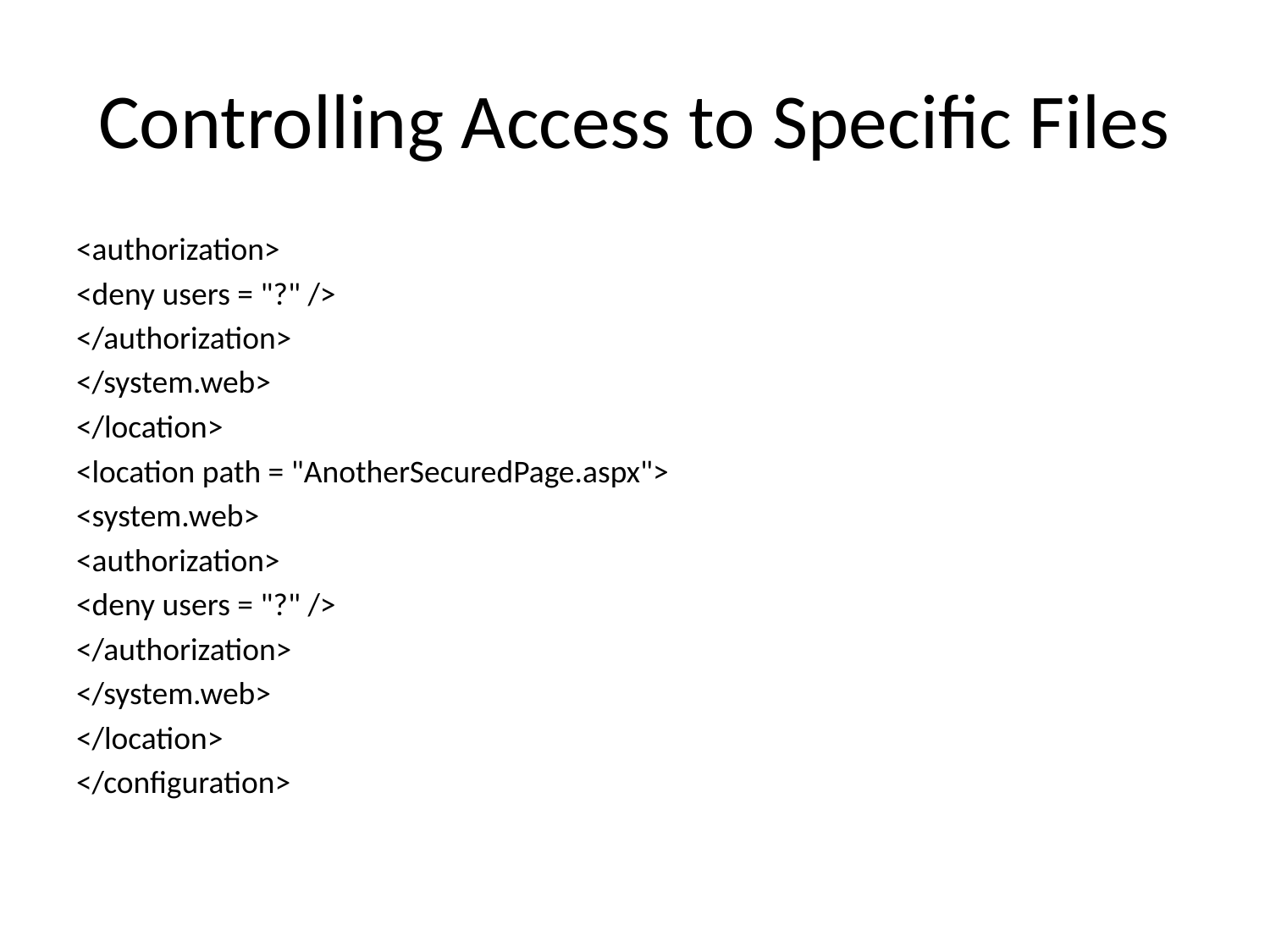

# Controlling Access to Specific Files
<authorization>
<deny users = "?" />
</authorization>
</system.web>
</location>
<location path = "AnotherSecuredPage.aspx">
<system.web>
<authorization>
<deny users = "?" />
</authorization>
</system.web>
</location>
</configuration>